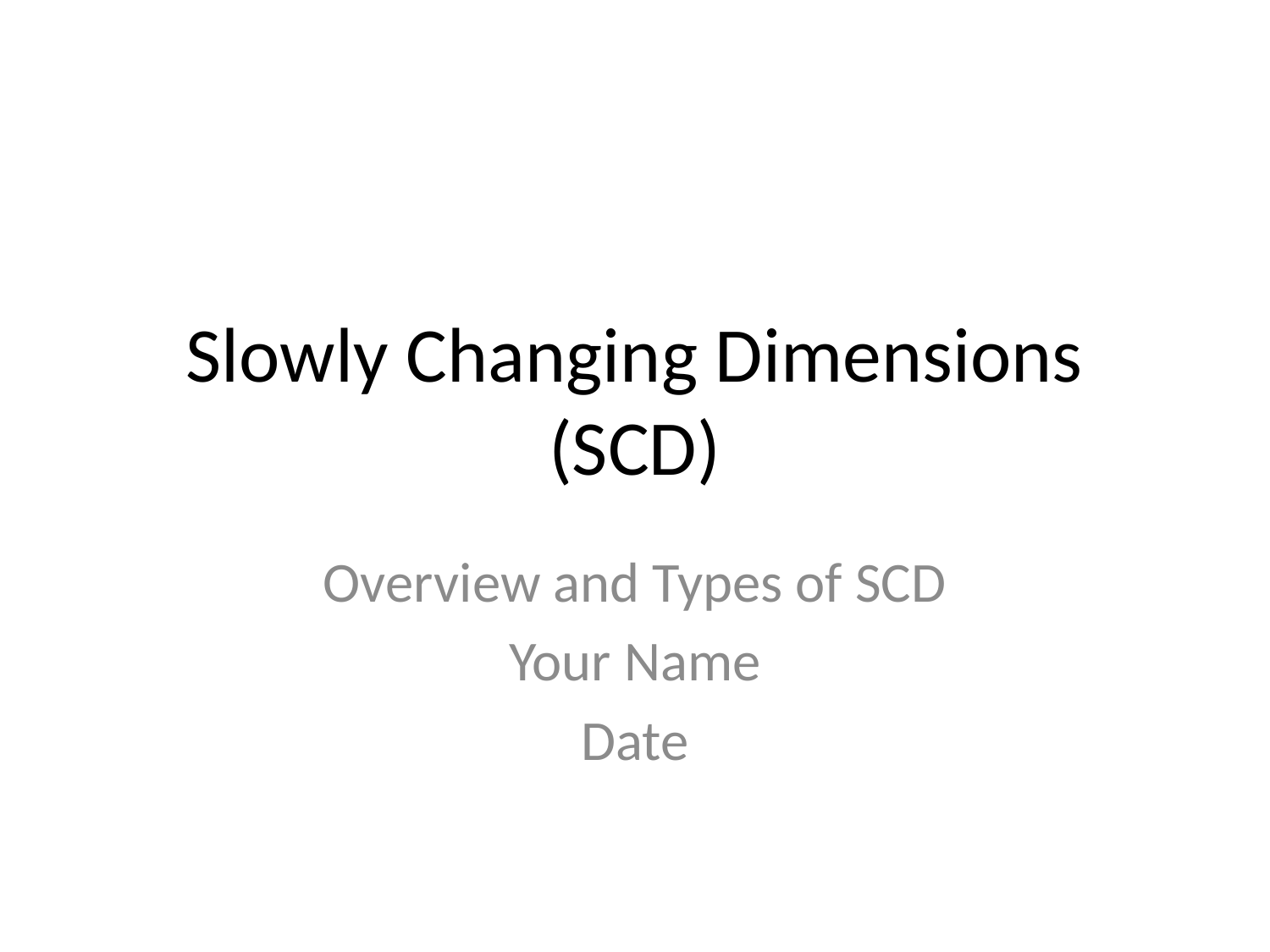

# Slowly Changing Dimensions (SCD)
Overview and Types of SCD
Your Name
Date